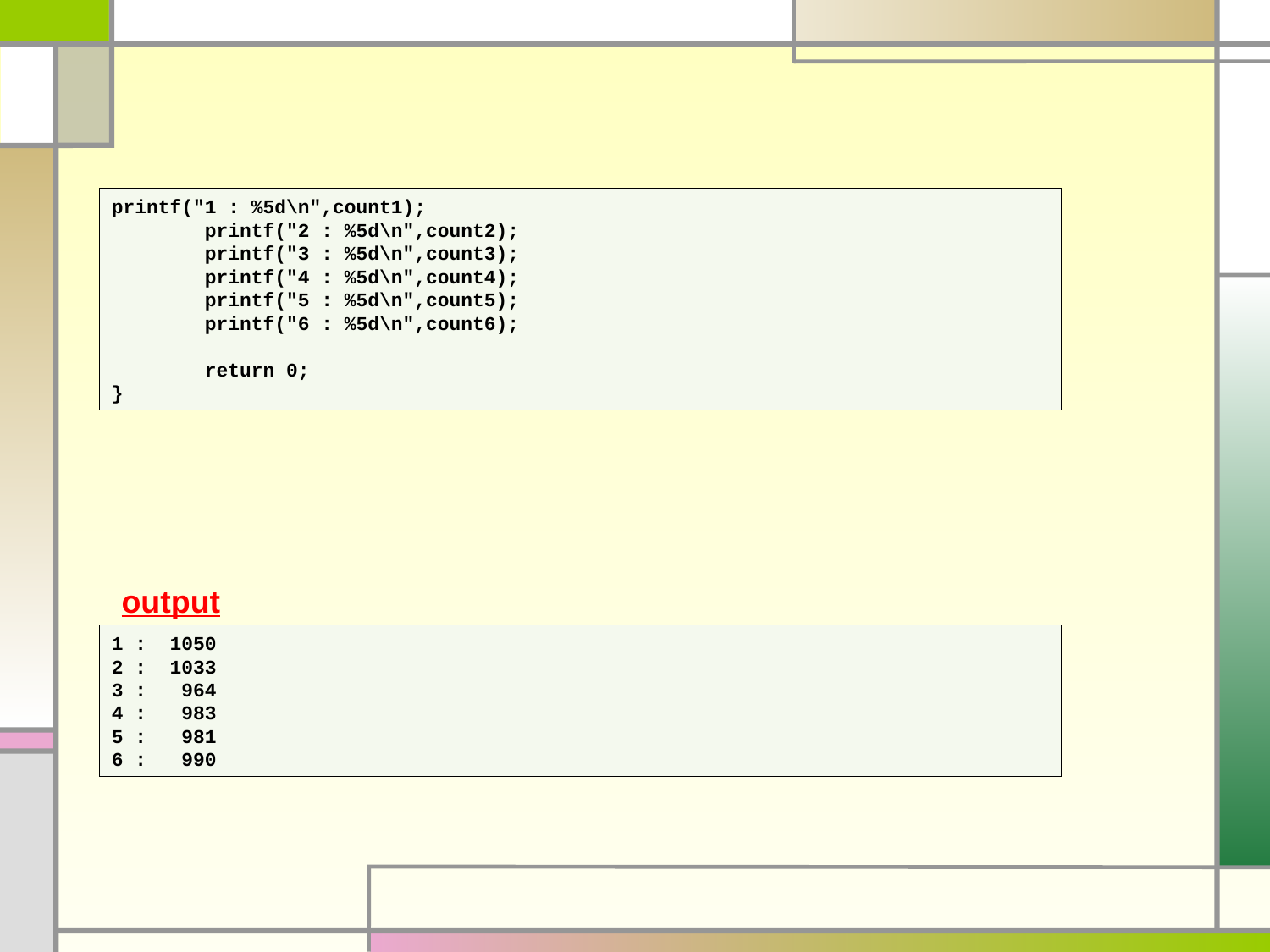

#
printf("1 : %5d\n",count1);
        printf("2 : %5d\n",count2);
        printf("3 : %5d\n",count3);
        printf("4 : %5d\n",count4);
        printf("5 : %5d\n",count5);
        printf("6 : %5d\n",count6);

        return 0;
}

output
1 :  1050
2 :  1033
3 :   964
4 :   983
5 :   981
6 :   990